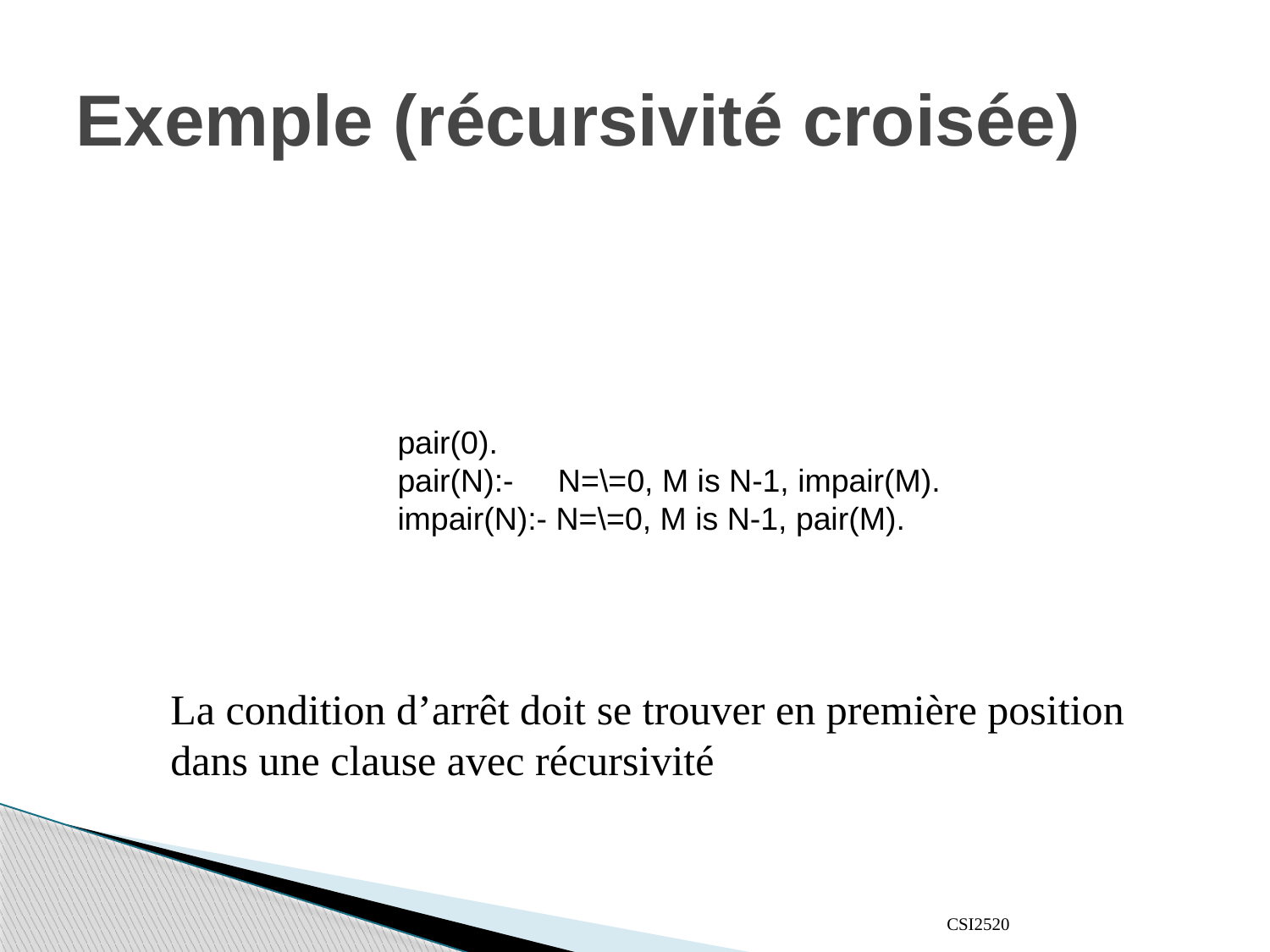

# Exemple (récursivité croisée)
pair(0).
pair(N):-     N=\=0, M is N-1, impair(M).
impair(N):- N=\=0, M is N-1, pair(M).
La condition d’arrêt doit se trouver en première position
dans une clause avec récursivité
CSI2520